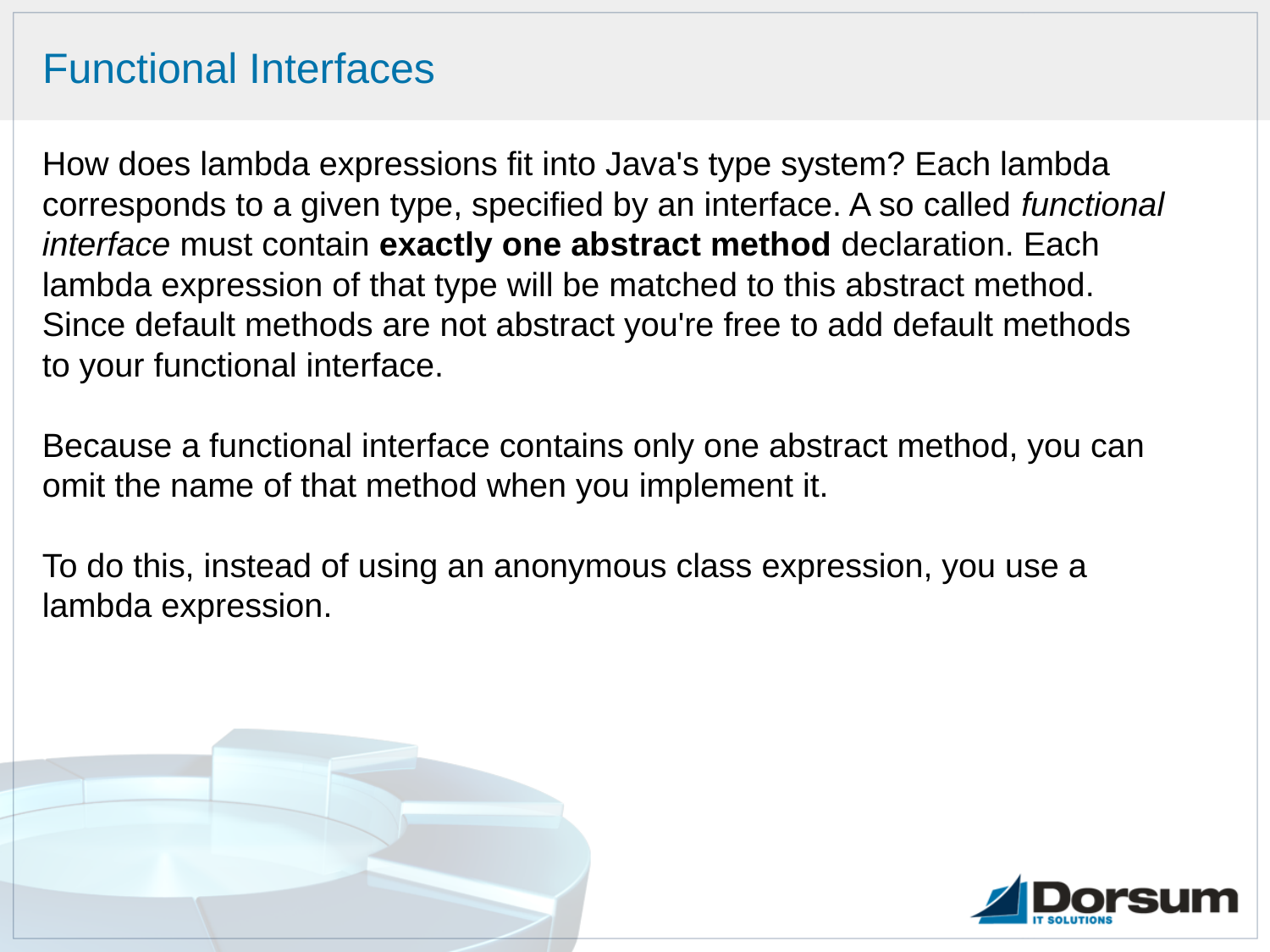

# Functional Interfaces
How does lambda expressions fit into Java's type system? Each lambda corresponds to a given type, specified by an interface. A so called functional interface must contain exactly one abstract method declaration. Each lambda expression of that type will be matched to this abstract method. Since default methods are not abstract you're free to add default methods to your functional interface.

Because a functional interface contains only one abstract method, you can omit the name of that method when you implement it.

To do this, instead of using an anonymous class expression, you use a lambda expression.